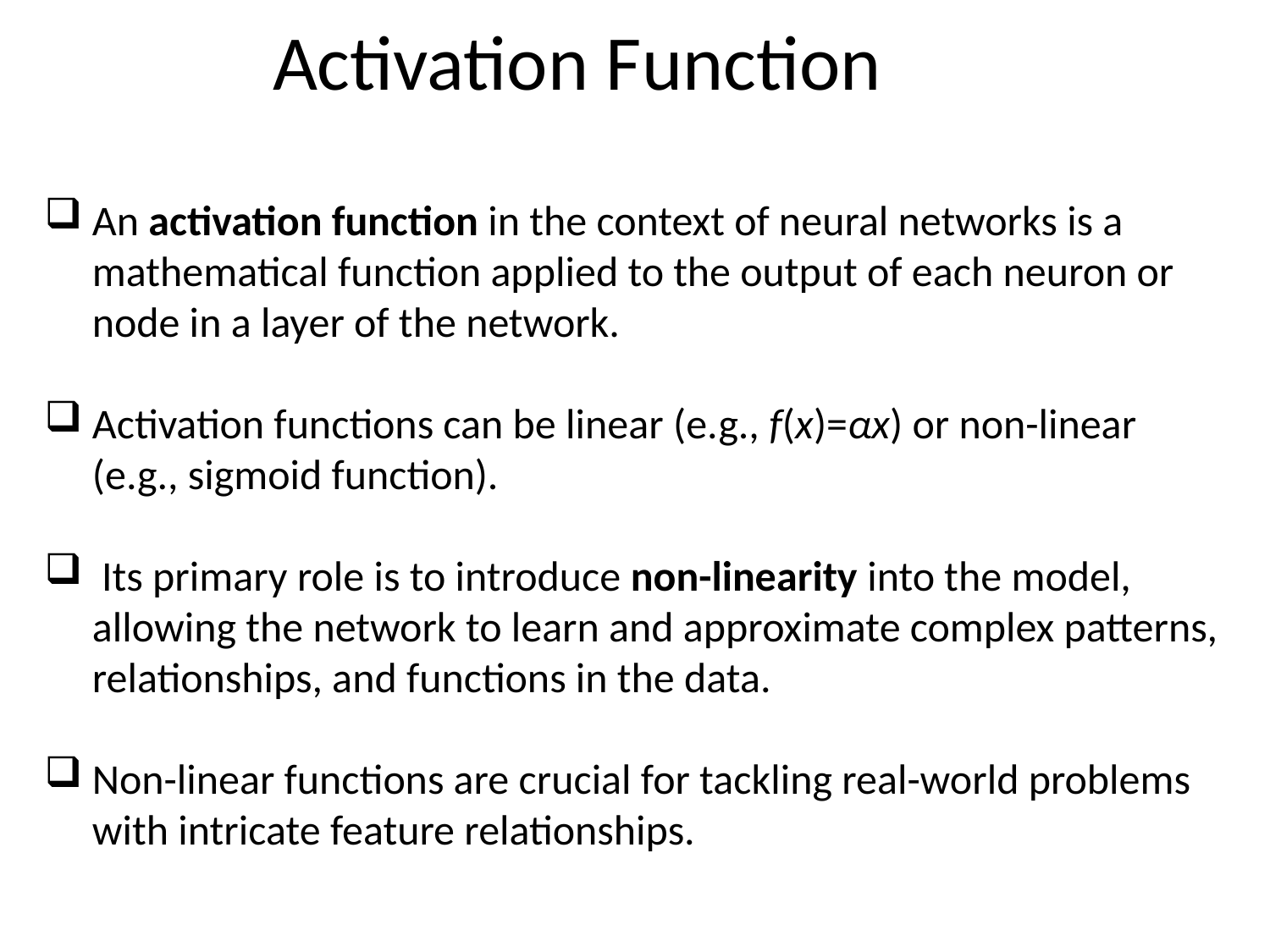

# Activation Function
An activation function in the context of neural networks is a mathematical function applied to the output of each neuron or node in a layer of the network.

Activation functions can be linear (e.g., f(x)=αx) or non-linear (e.g., sigmoid function).

 Its primary role is to introduce non-linearity into the model, allowing the network to learn and approximate complex patterns, relationships, and functions in the data.

Non-linear functions are crucial for tackling real-world problems with intricate feature relationships.